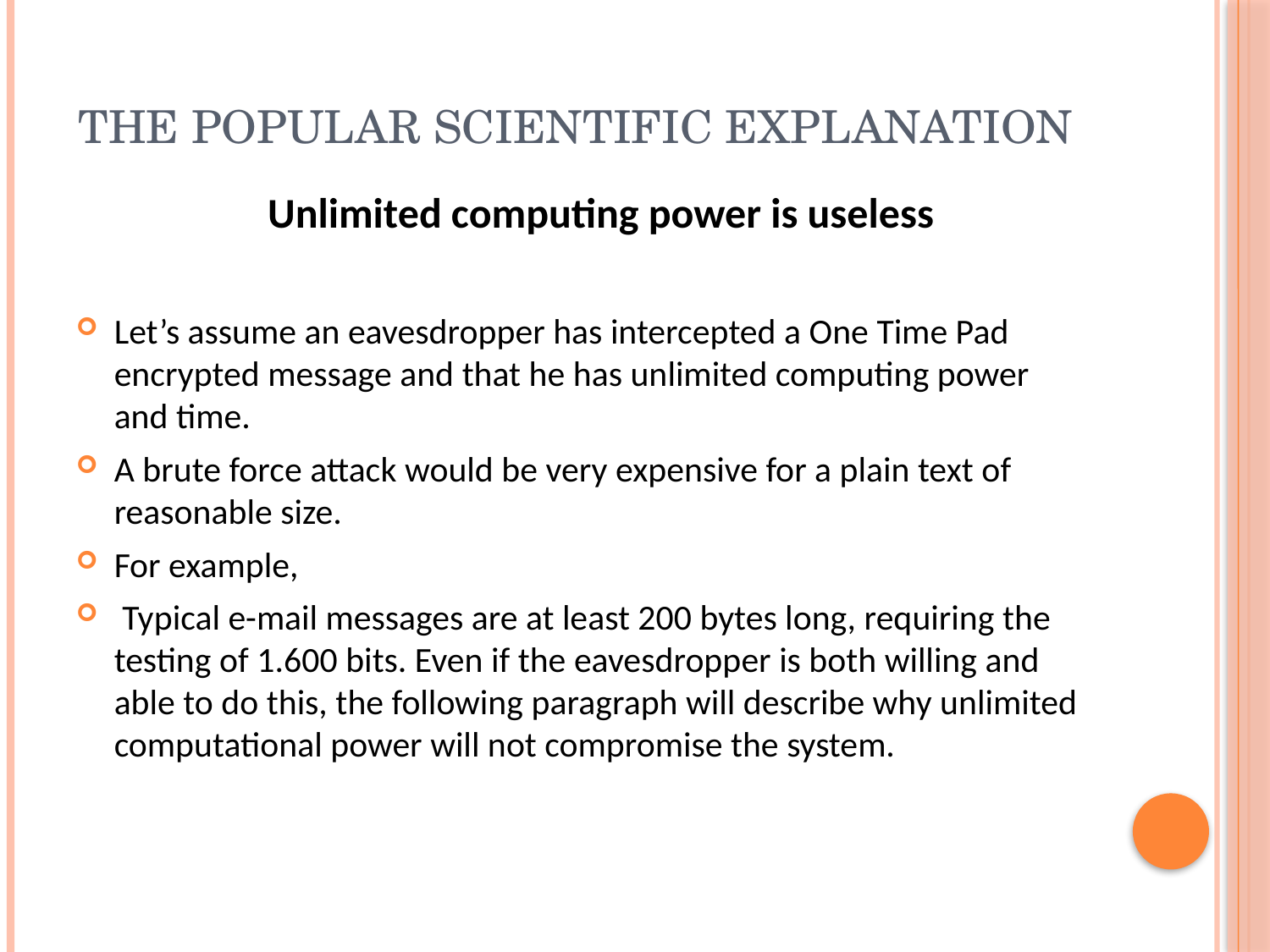

# The popular scientific explanation
	Unlimited computing power is useless

Let’s assume an eavesdropper has intercepted a One Time Pad encrypted message and that he has unlimited computing power and time.
A brute force attack would be very expensive for a plain text of reasonable size.
For example,
 Typical e-mail messages are at least 200 bytes long, requiring the testing of 1.600 bits. Even if the eavesdropper is both willing and able to do this, the following paragraph will describe why unlimited computational power will not compromise the system.